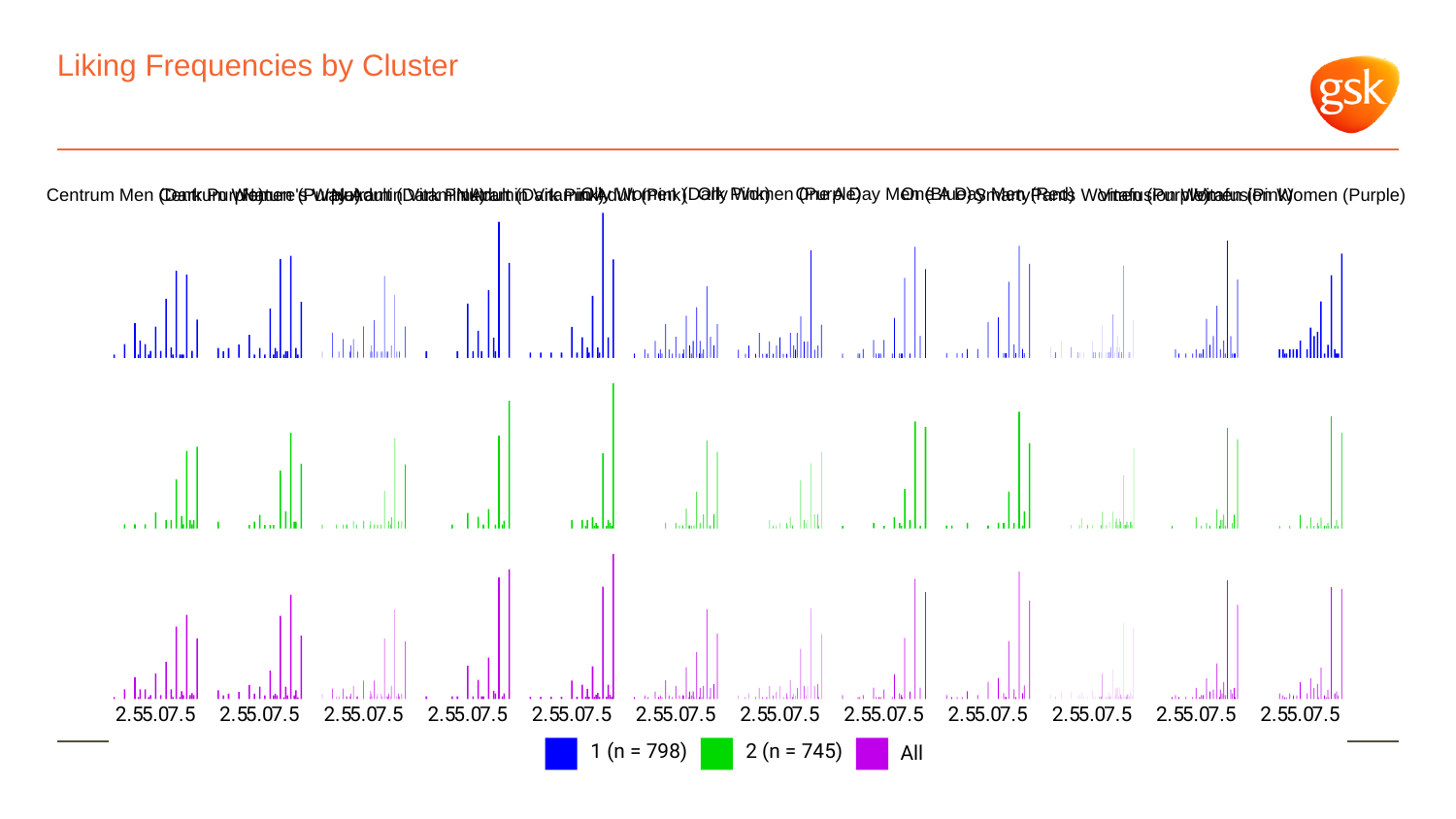

# Liking Frequencies by Cluster
Olly Women (Dark Pink)
Olly Women (Purple)
One A Day Men (Blue)
One A Day Men (Red)
Centrum Men (Dark Purple)
Centrum Women (Purple)
Nature's Way Adult (Dark Pink)
Nutramin Vitamin Adult (Dark Pink)
Nutramin Vitamin Adult (Pink)
SmartyPants Women (Purple)
Vitafusion Women (Pink)
Vitafusion Women (Purple)

2.5
5.0
2.5
5.0
2.5
5.0
2.5
5.0
2.5
5.0
2.5
5.0
2.5
5.0
2.5
5.0
2.5
5.0
2.5
5.0
2.5
5.0
2.5
5.0
7.5
7.5
7.5
7.5
7.5
7.5
7.5
7.5
7.5
7.5
7.5
7.5

1 (n = 798)
2 (n = 745)
All